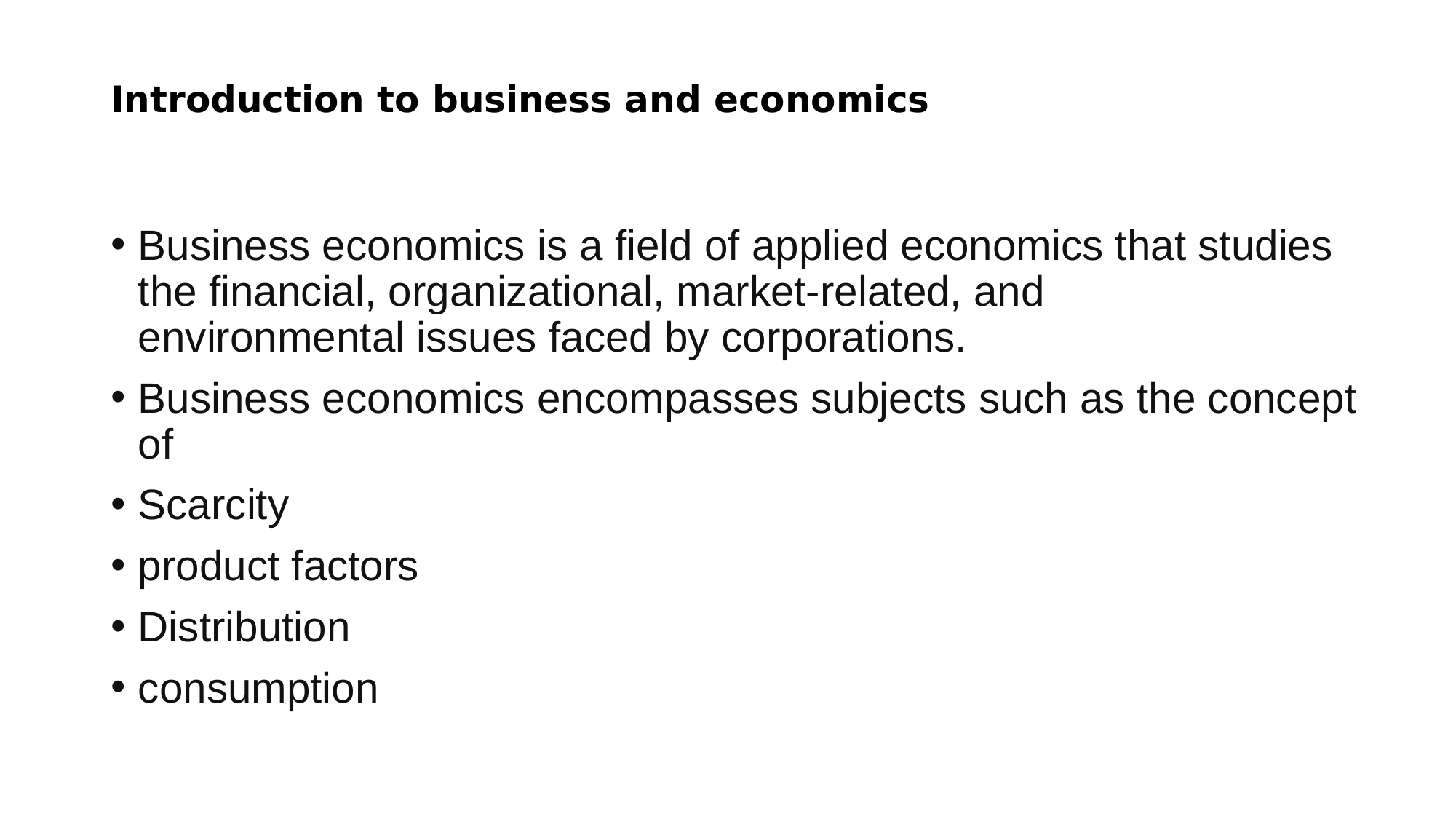

# Introduction to business and economics
Business economics is a field of applied economics that studies the financial, organizational, market-related, and environmental issues faced by corporations.
Business economics encompasses subjects such as the concept of
Scarcity
product factors
Distribution
consumption